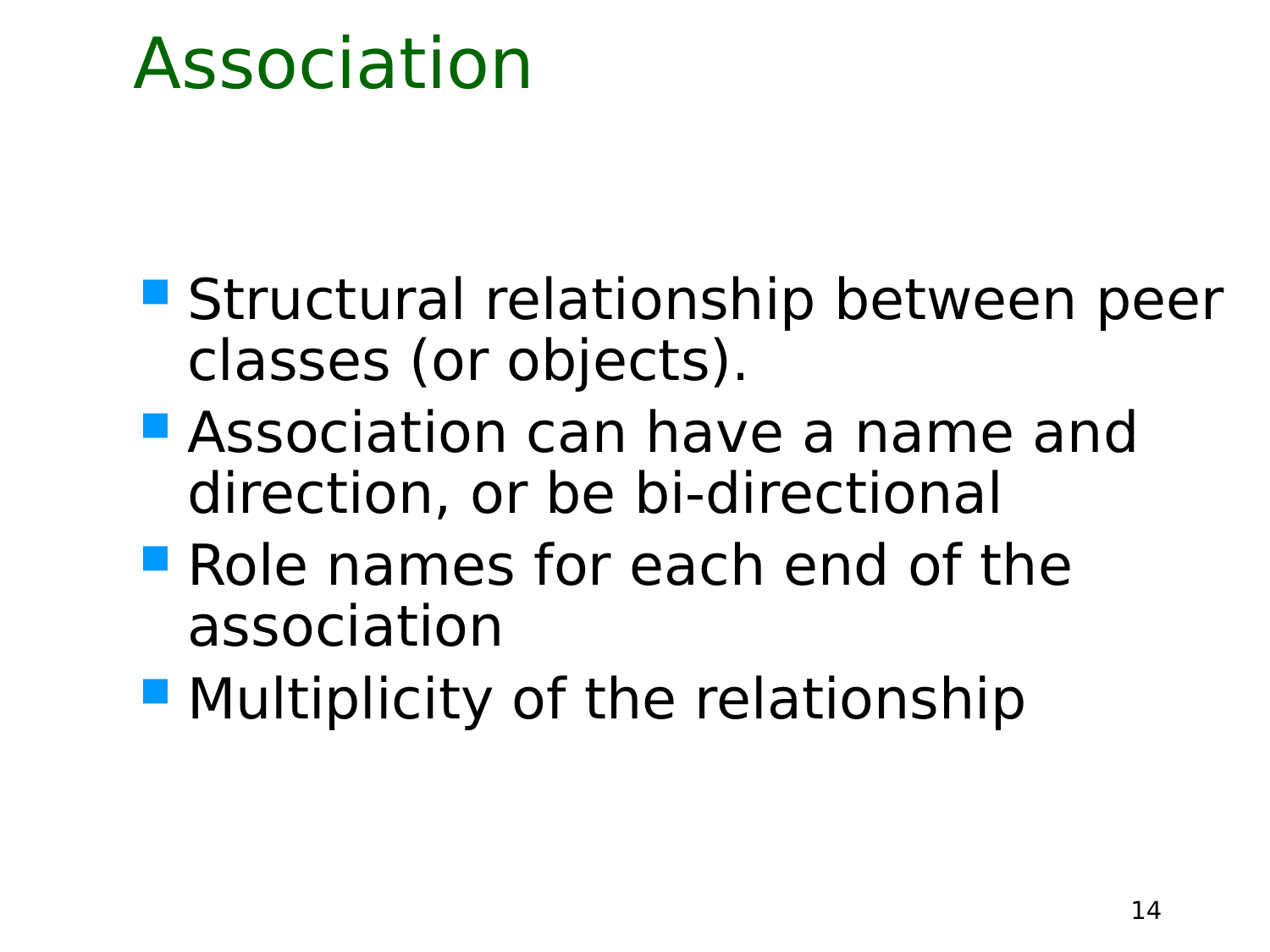

# Association
Structural relationship between peer classes (or objects).
Association can have a name and direction, or be bi-directional
Role names for each end of the association
Multiplicity of the relationship

14